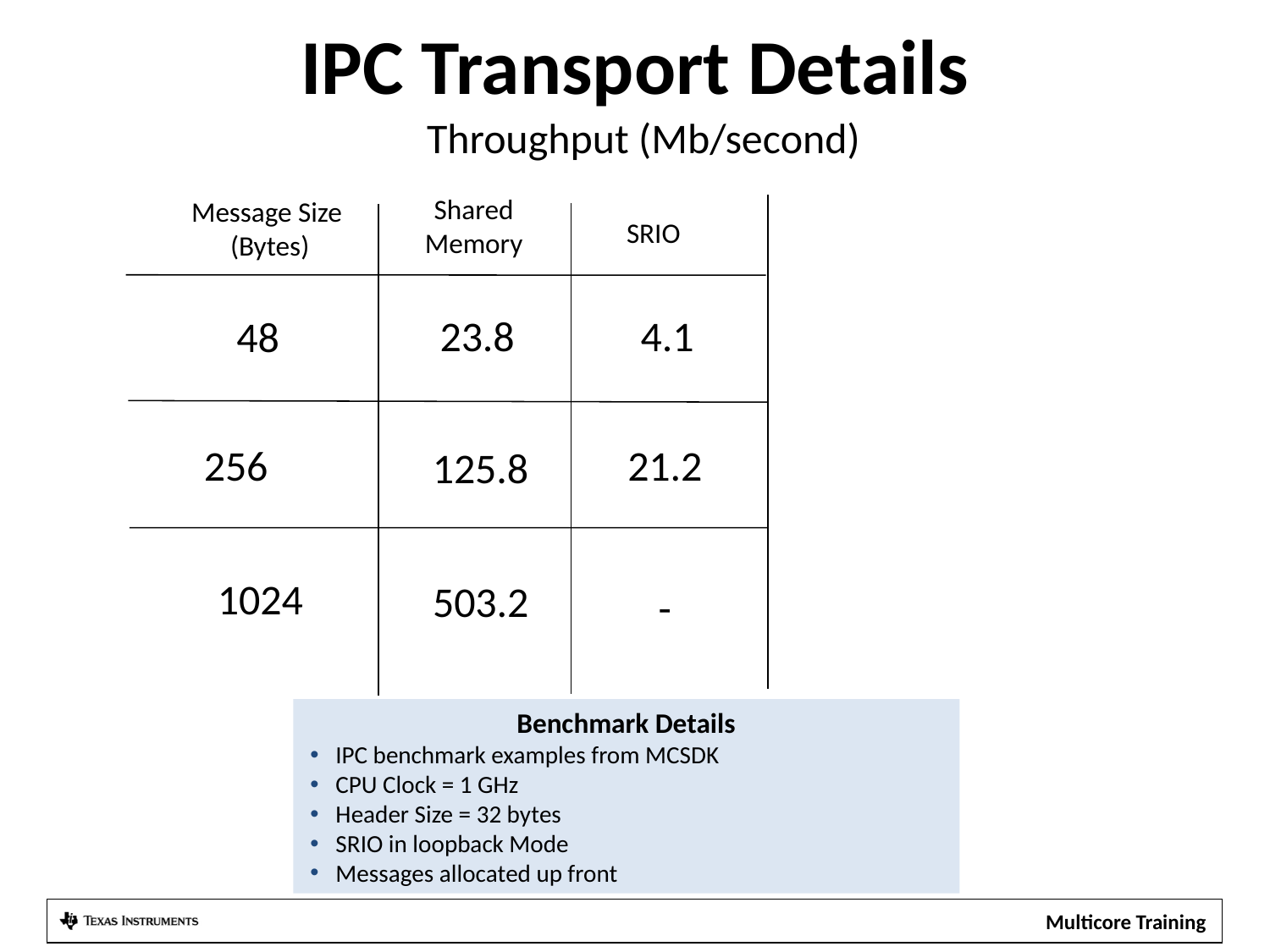

# IPC Transport Details
Throughput (Mb/second)
Shared
Memory
Message Size
(Bytes)
SRIO
23.8
4.1
48
256
21.2
125.8
1024
503.2
-
Benchmark Details
IPC benchmark examples from MCSDK
CPU Clock = 1 GHz
Header Size = 32 bytes
SRIO in loopback Mode
Messages allocated up front